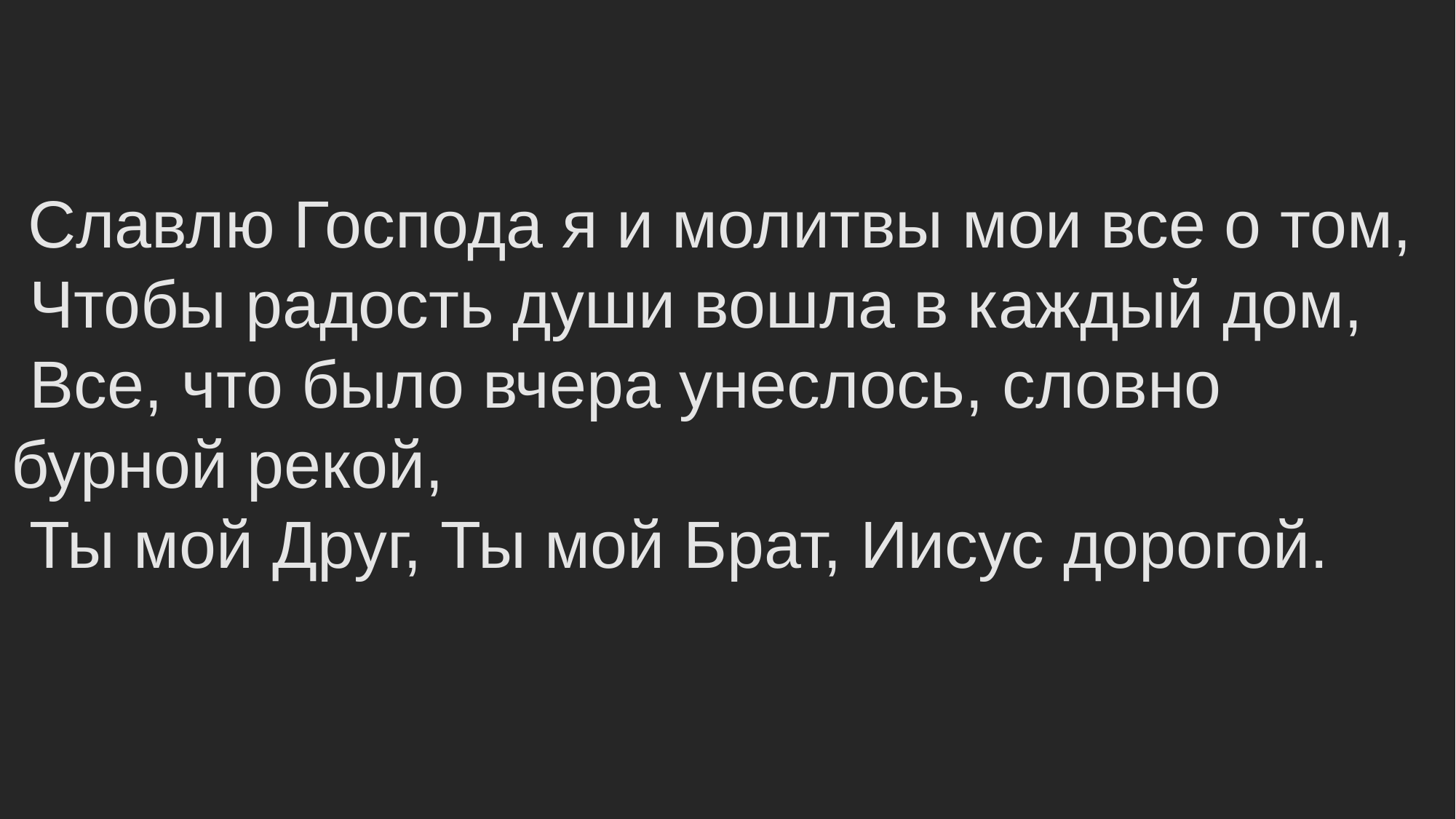

# Славлю Господа я и молитвы мои все о том, Чтобы радость души вошла в каждый дом, Все, что было вчера унеслось, словно        бурной рекой, Ты мой Друг, Ты мой Брат, Иисус дорогой.